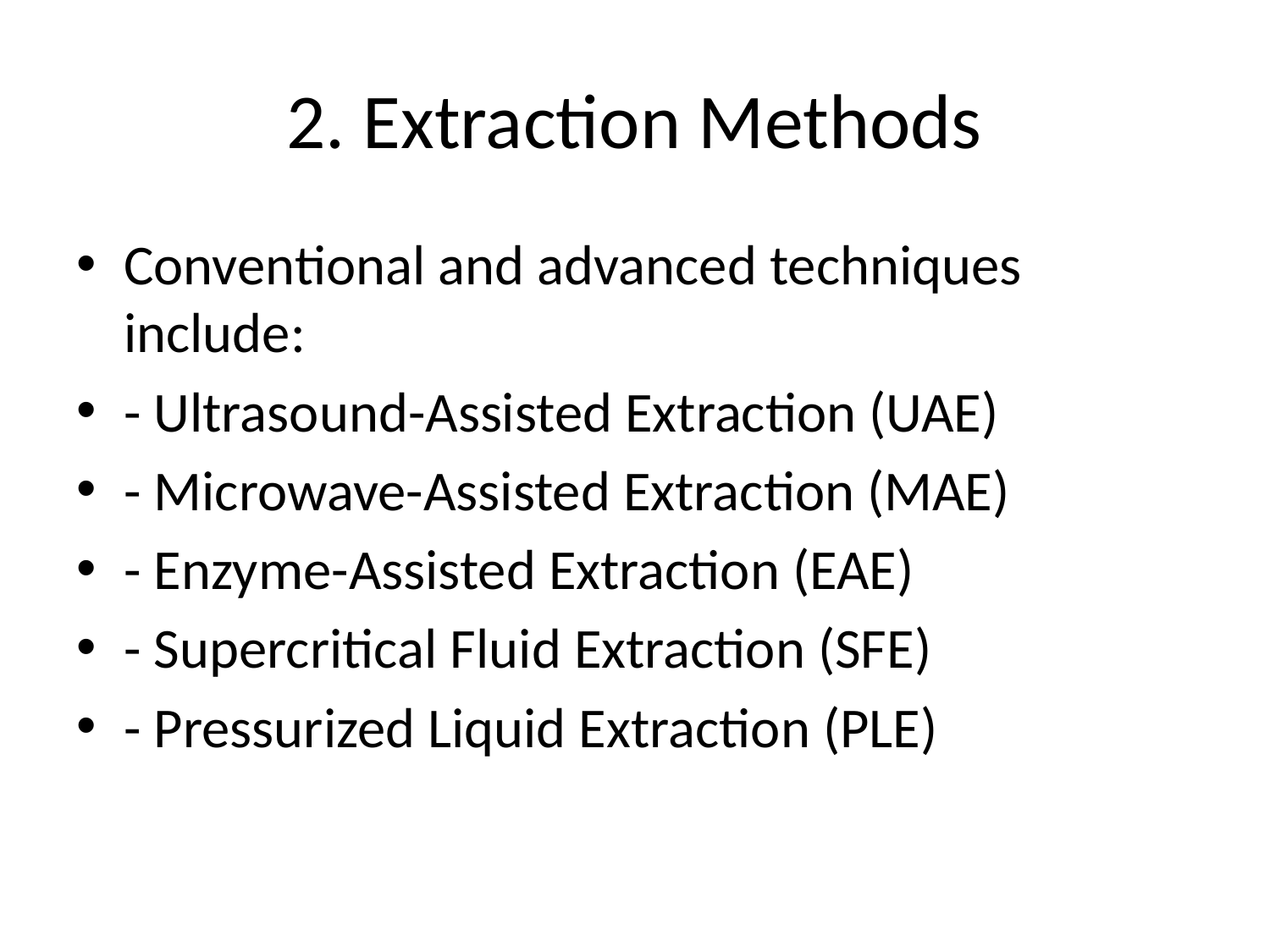

# 2. Extraction Methods
Conventional and advanced techniques include:
- Ultrasound-Assisted Extraction (UAE)
- Microwave-Assisted Extraction (MAE)
- Enzyme-Assisted Extraction (EAE)
- Supercritical Fluid Extraction (SFE)
- Pressurized Liquid Extraction (PLE)